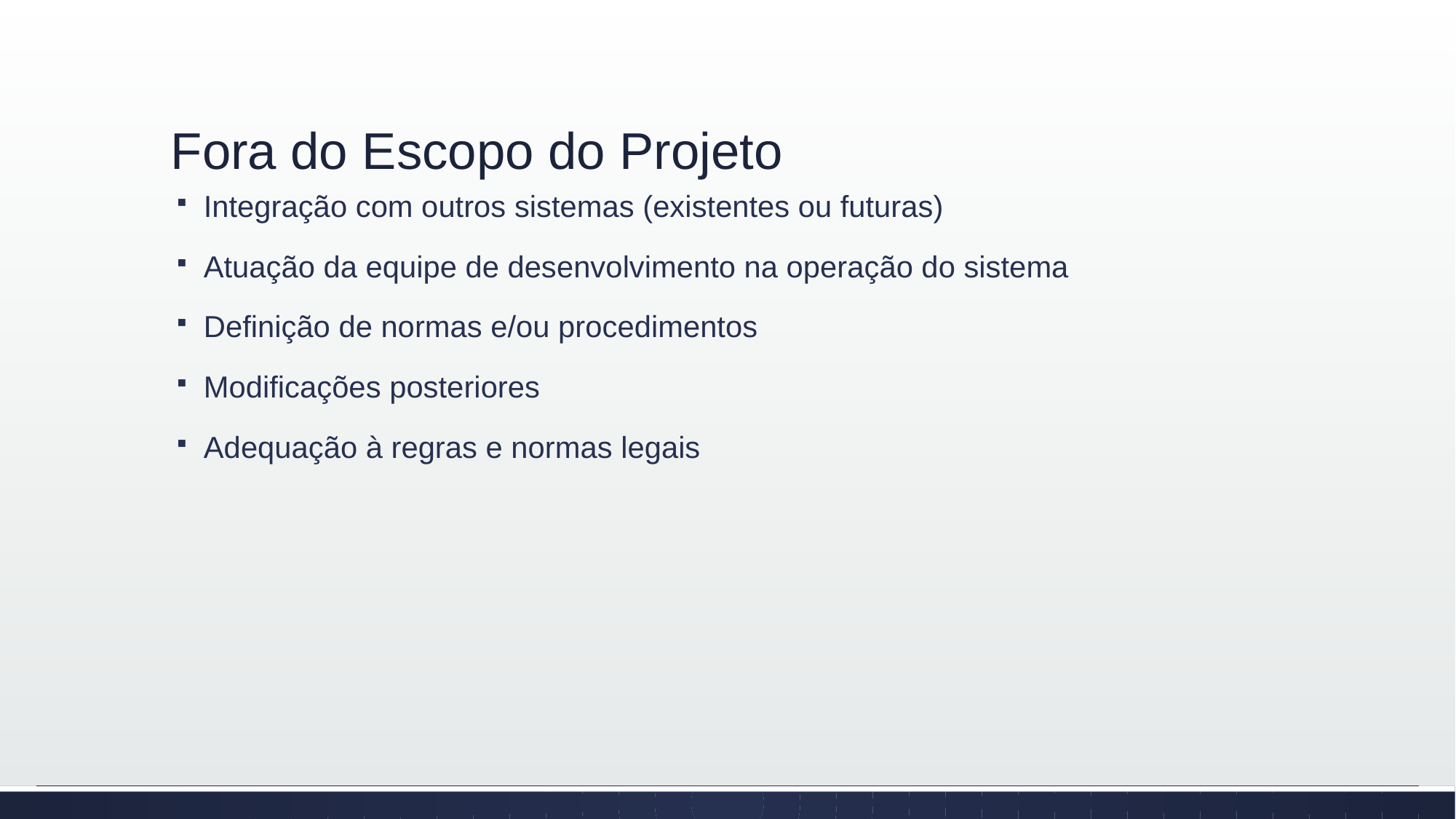

# Fora do Escopo do Projeto
Integração com outros sistemas (existentes ou futuras)
Atuação da equipe de desenvolvimento na operação do sistema
Definição de normas e/ou procedimentos
Modificações posteriores
Adequação à regras e normas legais